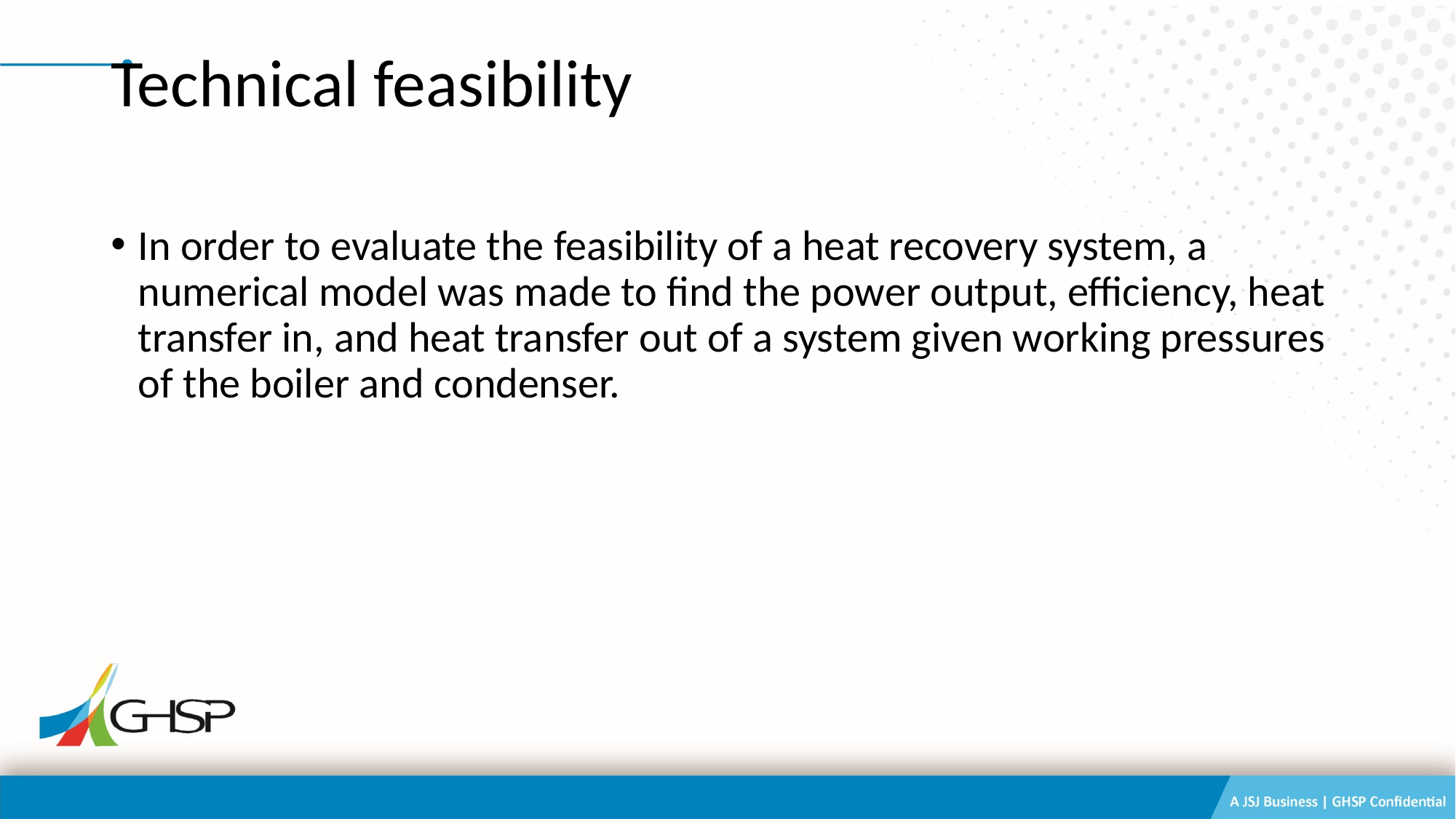

# Technical feasibility
In order to evaluate the feasibility of a heat recovery system, a numerical model was made to find the power output, efficiency, heat transfer in, and heat transfer out of a system given working pressures of the boiler and condenser.